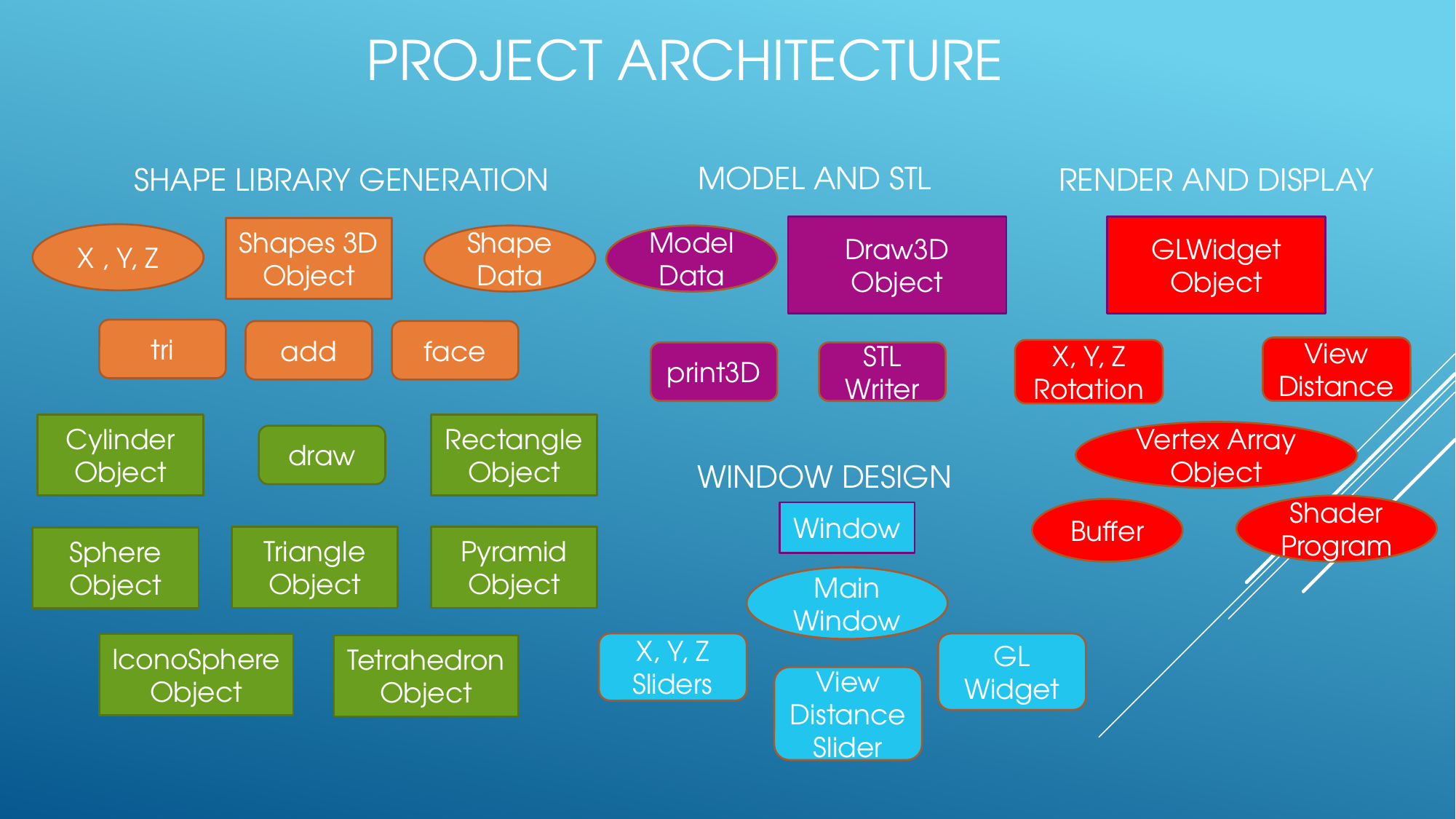

# Project Architecture
Model and STL
Render and Display
Shape Library Generation
Draw3D
Object
GLWidget
Object
Shapes 3D Object
X , Y, Z
Shape Data
Model Data
tri
face
add
View Distance
X, Y, Z
Rotation
print3D
STL Writer
Cylinder Object
Rectangle Object
Vertex Array Object
draw
Window Design
Shader Program
Buffer
Window
Triangle Object
Pyramid Object
Sphere Object
Main Window
X, Y, Z
Sliders
GL Widget
IconoSphere Object
Tetrahedron Object
View Distance
Slider